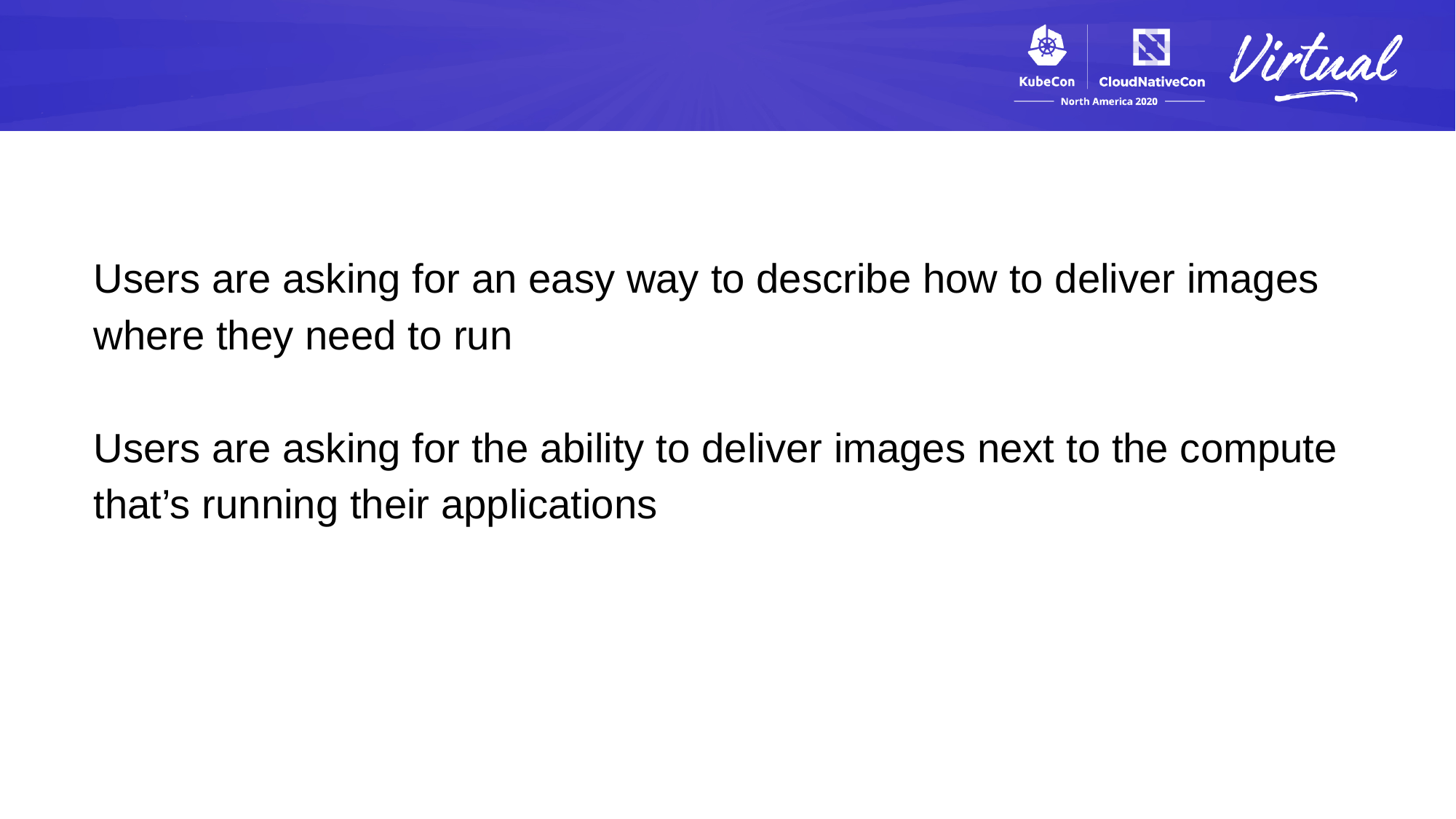

Users are asking for an easy way to describe how to deliver images where they need to run

Users are asking for the ability to deliver images next to the compute that’s running their applications